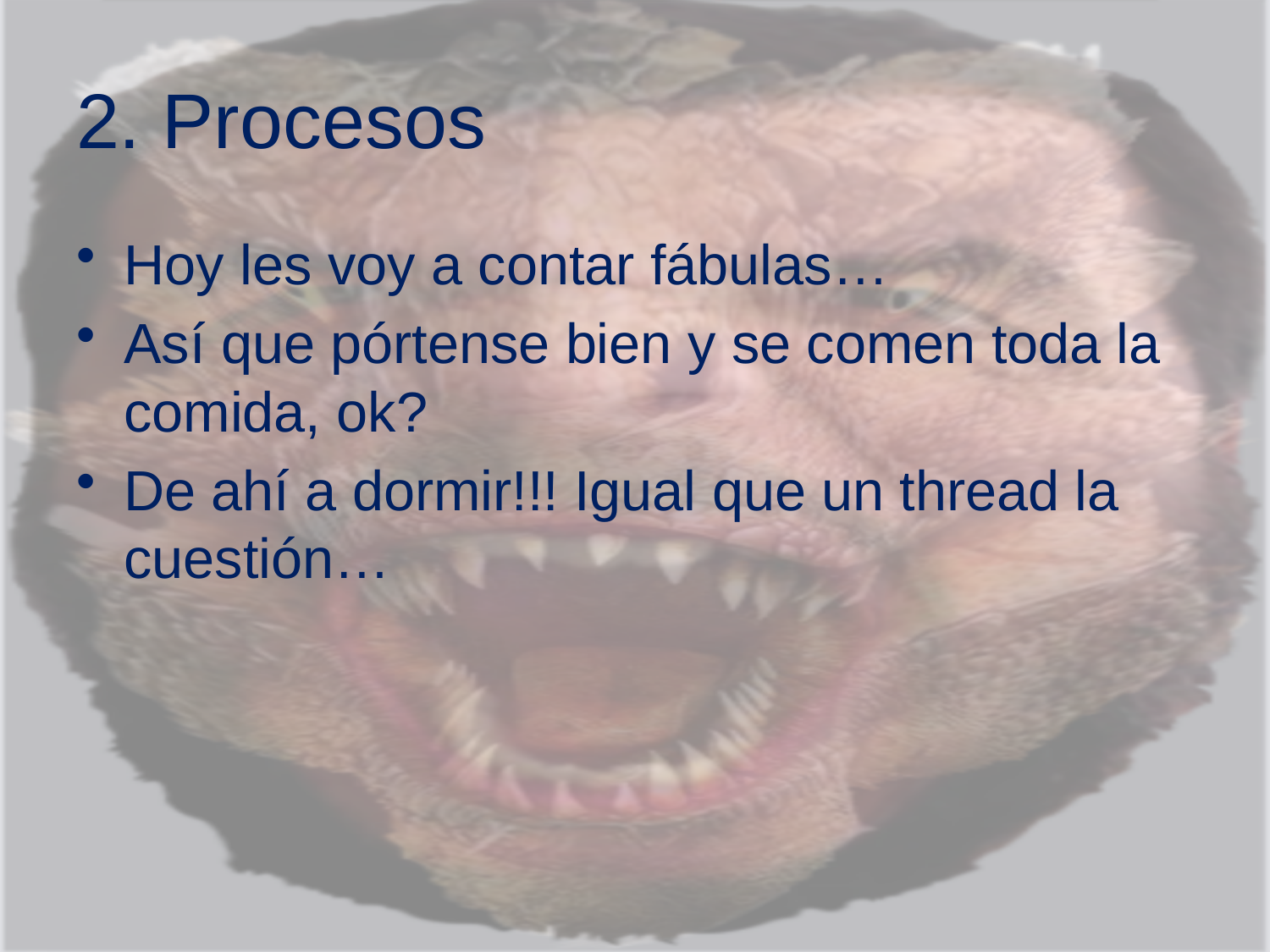

# 2. Procesos
Hoy les voy a contar fábulas…
Así que pórtense bien y se comen toda la comida, ok?
De ahí a dormir!!! Igual que un thread la cuestión…